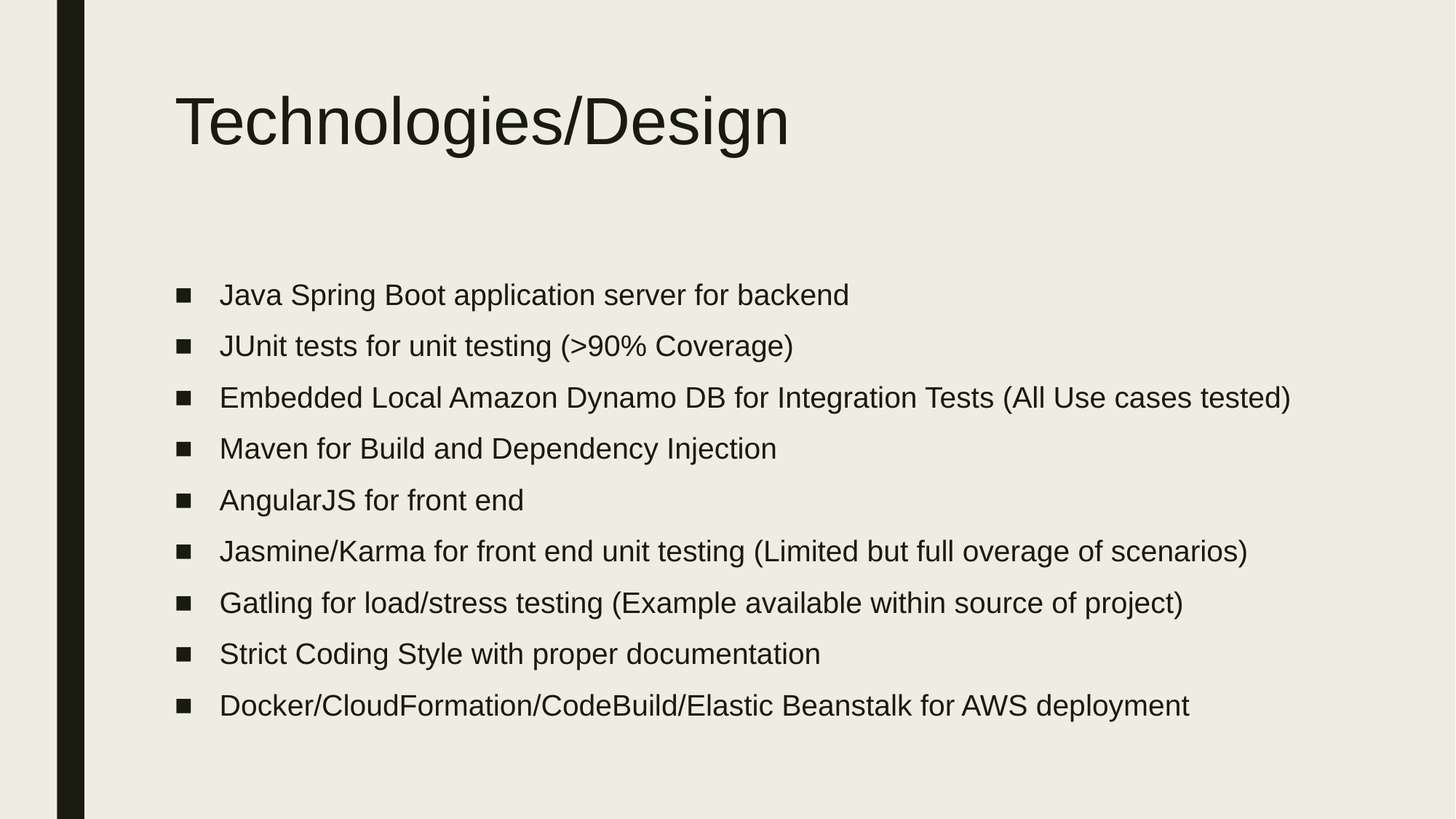

# Technologies/Design
Java Spring Boot application server for backend
JUnit tests for unit testing (>90% Coverage)
Embedded Local Amazon Dynamo DB for Integration Tests (All Use cases tested)
Maven for Build and Dependency Injection
AngularJS for front end
Jasmine/Karma for front end unit testing (Limited but full overage of scenarios)
Gatling for load/stress testing (Example available within source of project)
Strict Coding Style with proper documentation
Docker/CloudFormation/CodeBuild/Elastic Beanstalk for AWS deployment